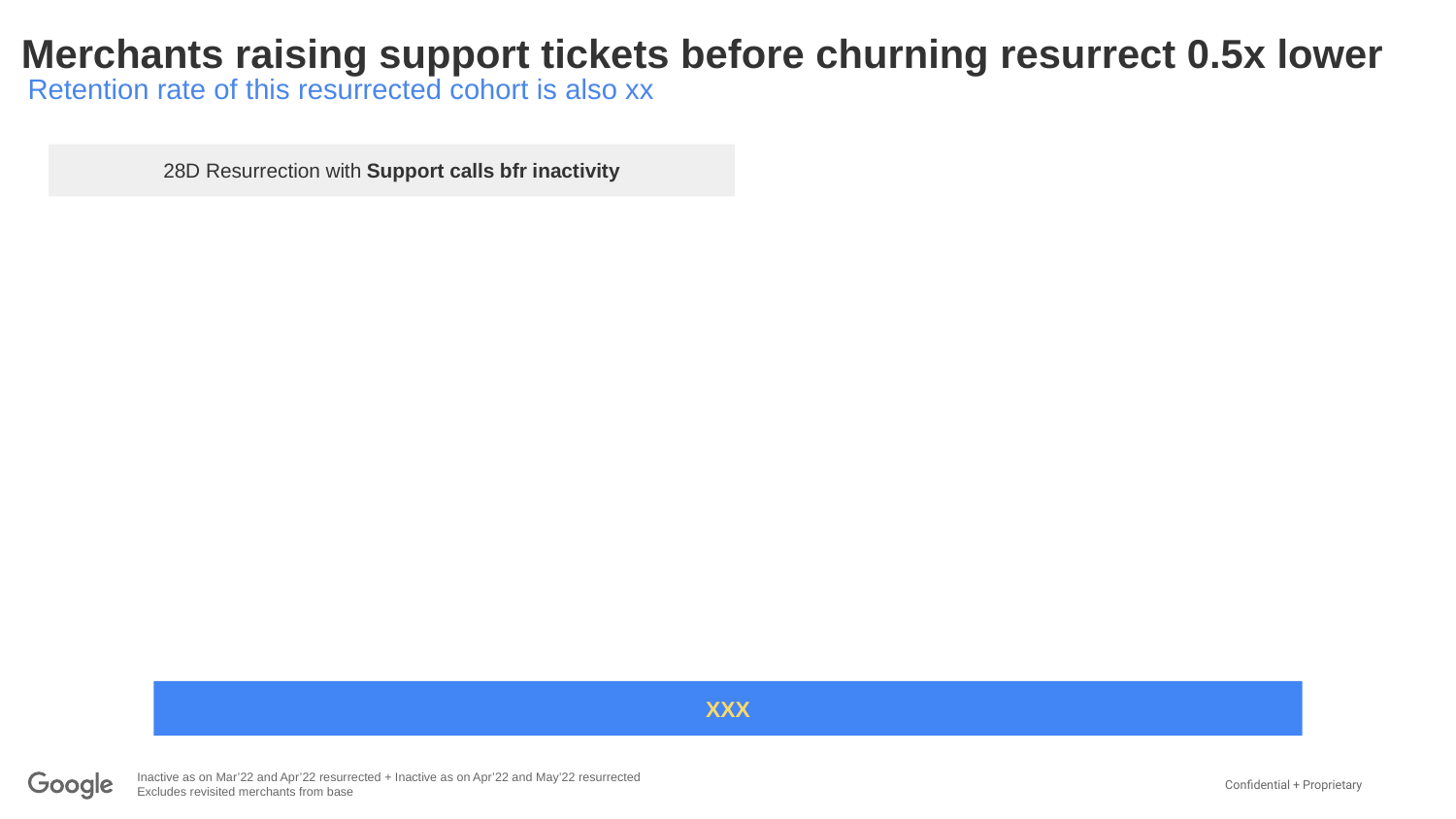

Merchants raising support tickets before churning resurrect 0.5x lower
Retention rate of this resurrected cohort is also xx
28D Resurrection with Support calls bfr inactivity

XXX
Inactive as on Mar’22 and Apr’22 resurrected + Inactive as on Apr’22 and May’22 resurrected
Excludes revisited merchants from base